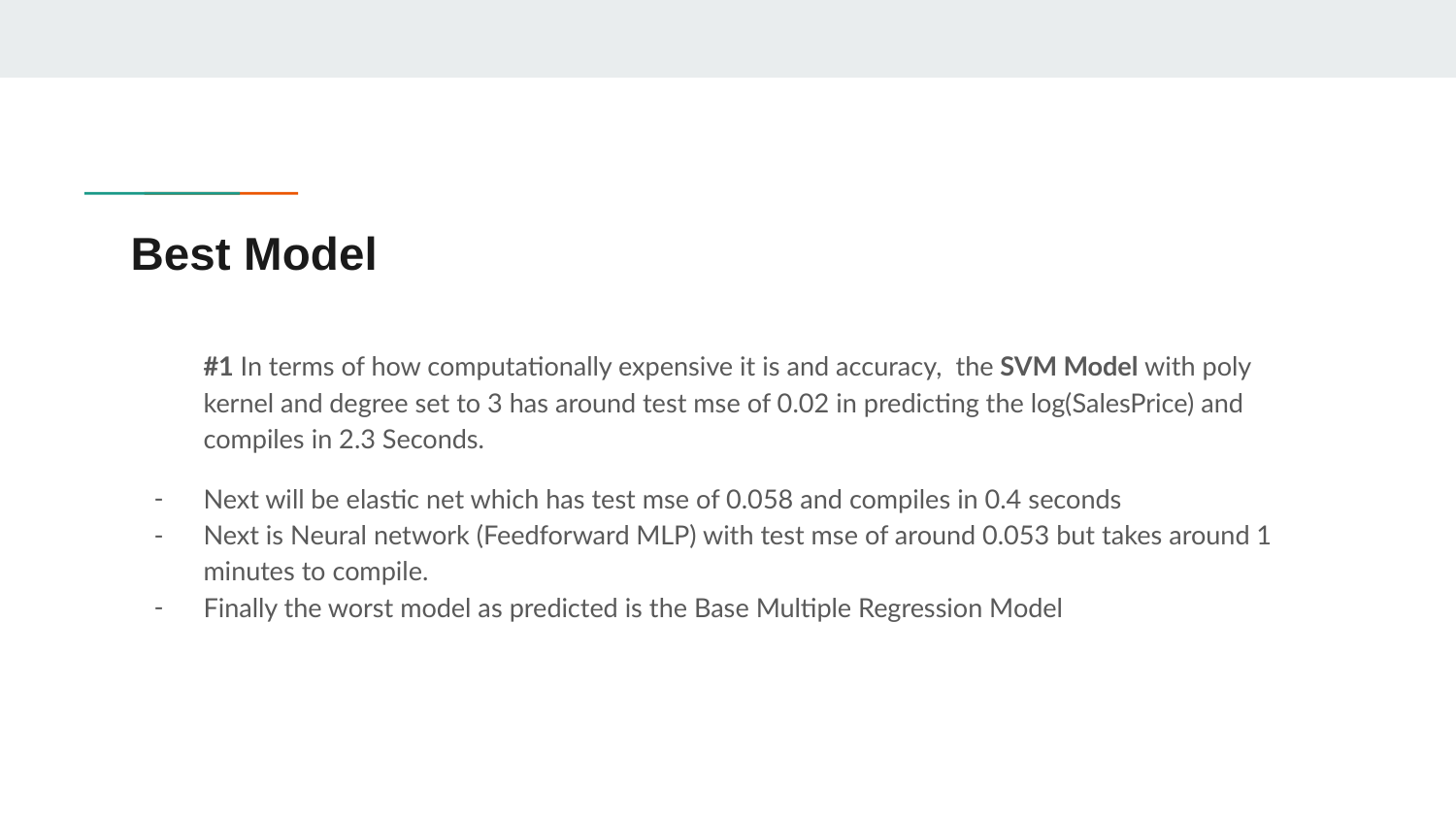

# Best Model
#1 In terms of how computationally expensive it is and accuracy,  the SVM Model with poly kernel and degree set to 3 has around test mse of 0.02 in predicting the log(SalesPrice) and compiles in 2.3 Seconds.
Next will be elastic net which has test mse of 0.058 and compiles in 0.4 seconds
Next is Neural network (Feedforward MLP) with test mse of around 0.053 but takes around 1 minutes to compile.
Finally the worst model as predicted is the Base Multiple Regression Model